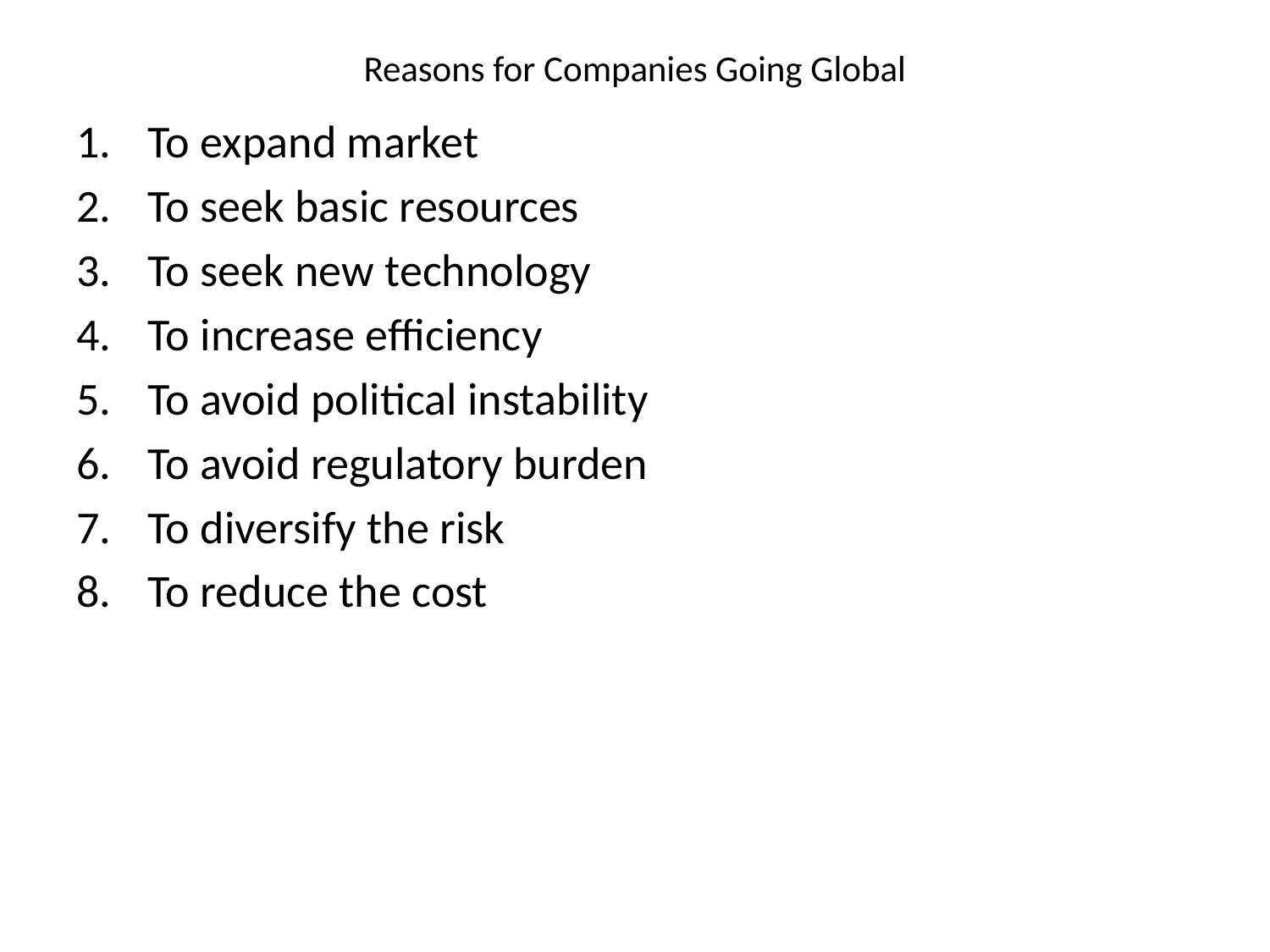

# Reasons for Companies Going Global
To expand market
To seek basic resources
To seek new technology
To increase efficiency
To avoid political instability
To avoid regulatory burden
To diversify the risk
To reduce the cost